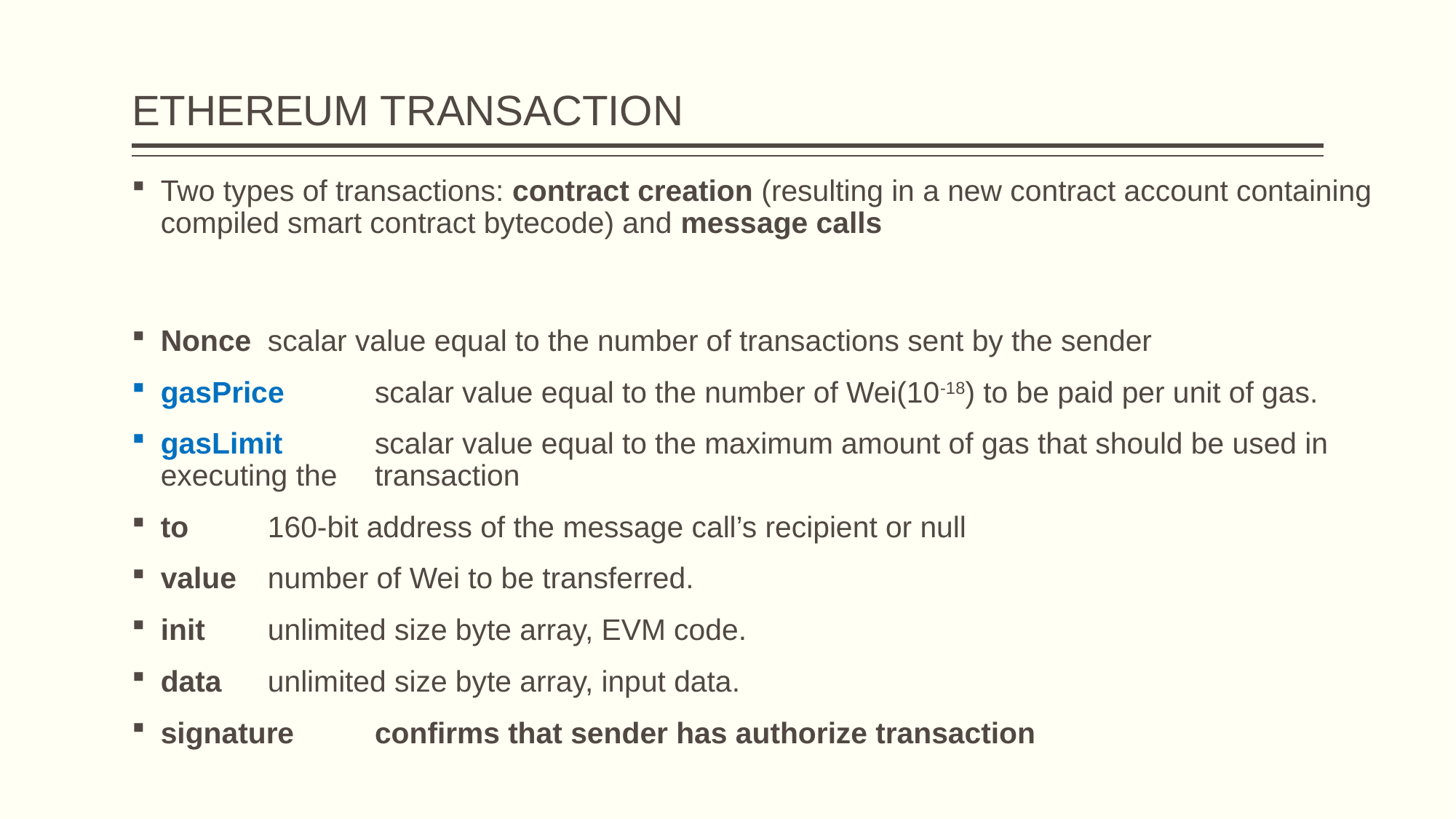

# ETHEREUM TRANSACTION
Two types of transactions: contract creation (resulting in a new contract account containing compiled smart contract bytecode) and message calls

Nonce		scalar value equal to the number of transactions sent by the sender
gasPrice		scalar value equal to the number of Wei(10-18) to be paid per unit of gas.
gasLimit		scalar value equal to the maximum amount of gas that should be used in executing the 			transaction
to			160-bit address of the message call’s recipient or null
value			number of Wei to be transferred.
init			unlimited size byte array, EVM code.
data			unlimited size byte array, input data.
signature		confirms that sender has authorize transaction